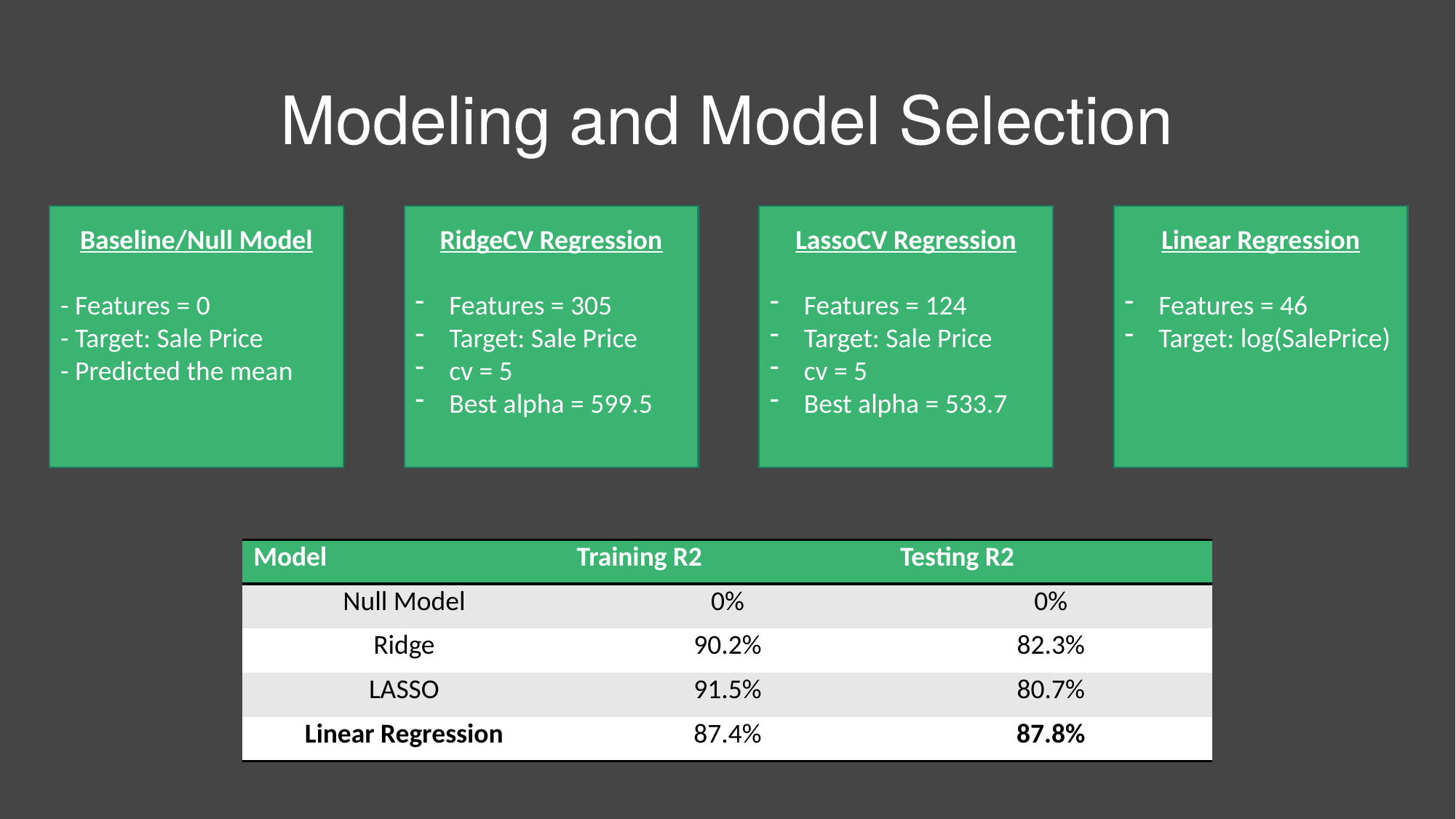

# Modeling and Model Selection
LassoCV Regression

Features = 124
Target: Sale Price
cv = 5
Best alpha = 533.7

Linear Regression

Features = 46
Target: log(SalePrice)

Baseline/Null Model

- Features = 0
- Target: Sale Price
- Predicted the mean

RidgeCV Regression

Features = 305
Target: Sale Price
cv = 5
Best alpha = 599.5

| Model | Training R2 | Testing R2 |
| --- | --- | --- |
| Null Model | 0% | 0% |
| Ridge | 90.2% | 82.3% |
| LASSO | 91.5% | 80.7% |
| Linear Regression | 87.4% | 87.8% |